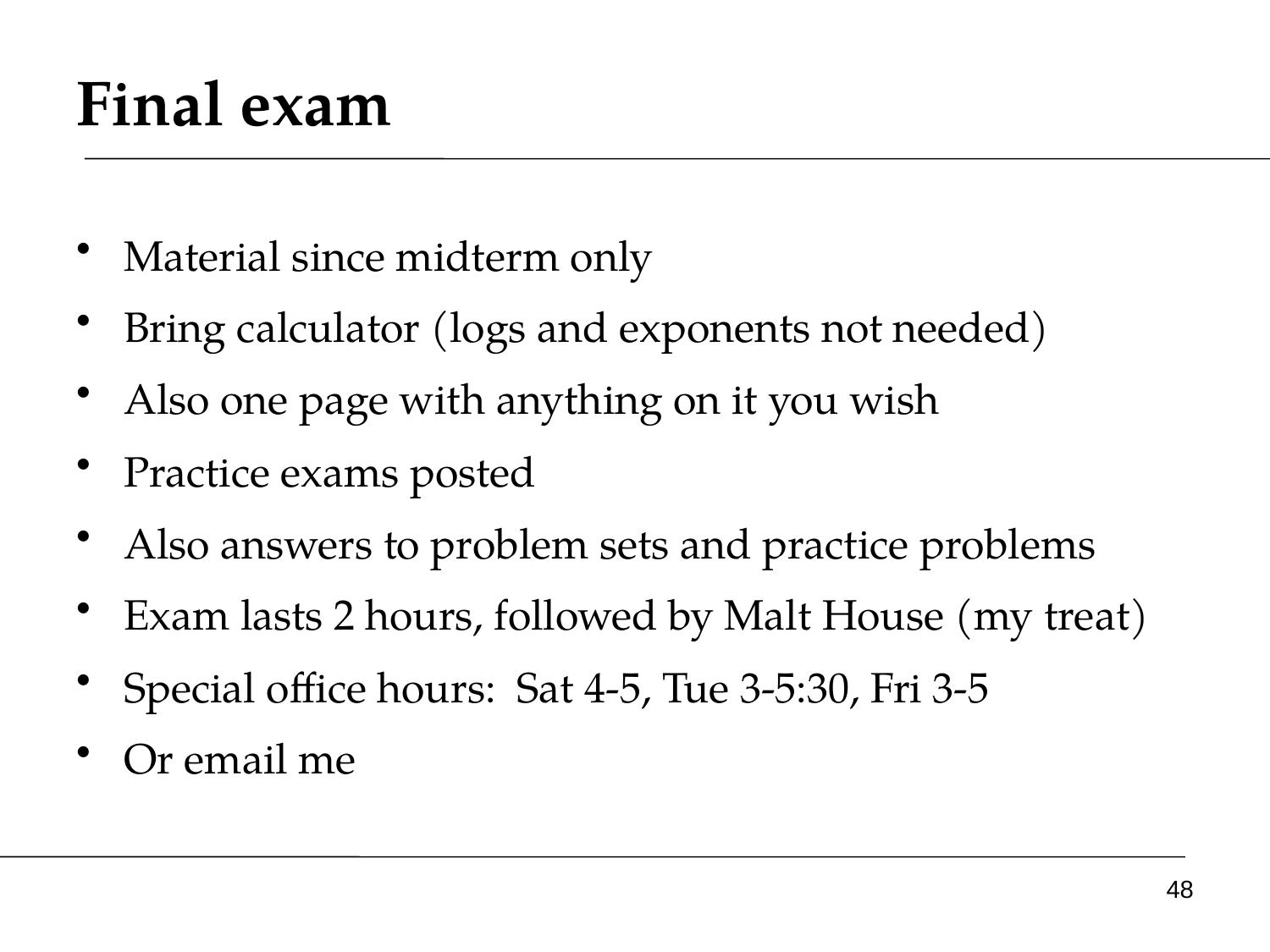

# Final exam
Material since midterm only
Bring calculator (logs and exponents not needed)
Also one page with anything on it you wish
Practice exams posted
Also answers to problem sets and practice problems
Exam lasts 2 hours, followed by Malt House (my treat)
Special office hours:  Sat 4-5, Tue 3-5:30, Fri 3-5
Or email me
48